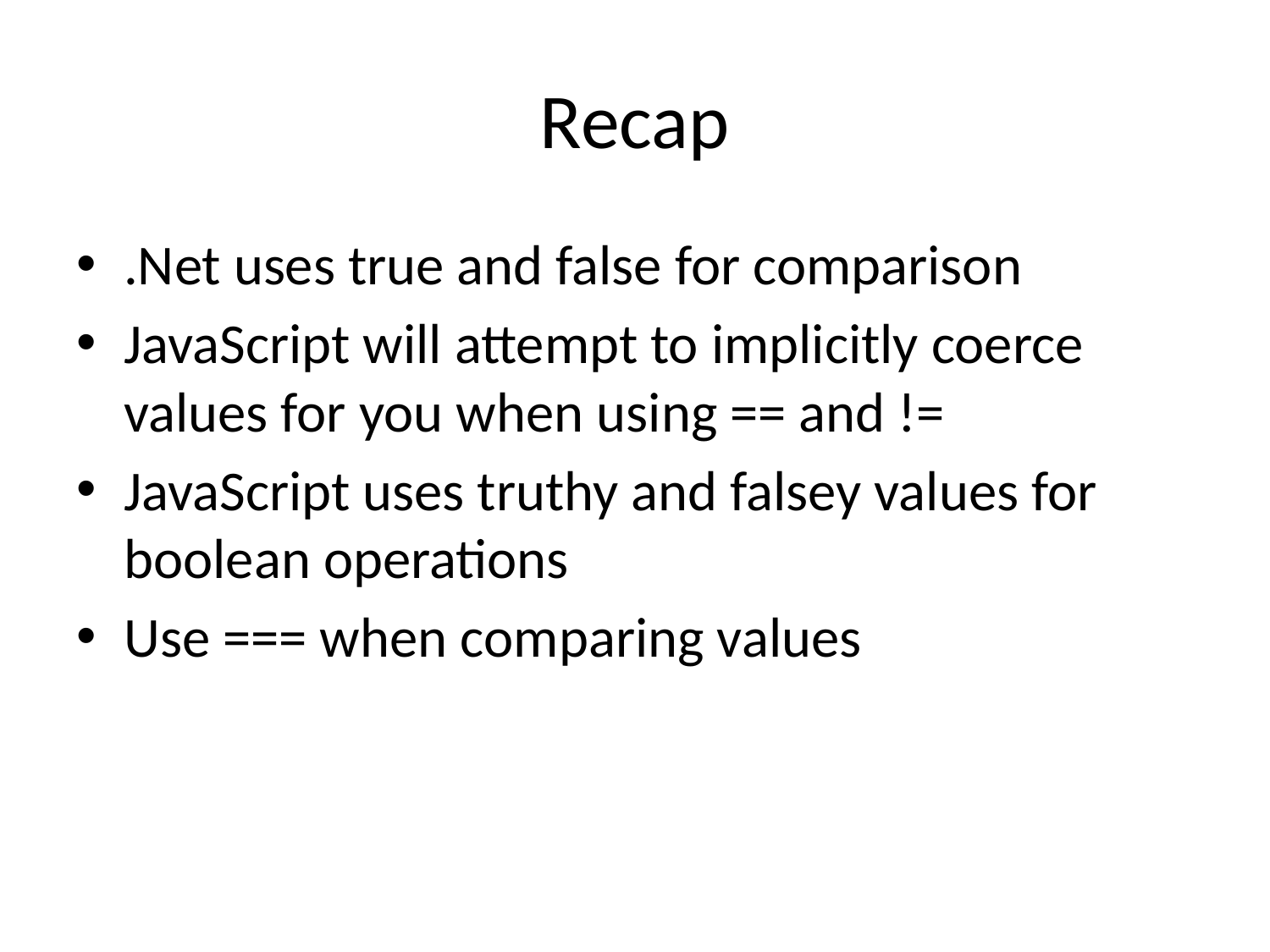

# Recap
.Net uses true and false for comparison
JavaScript will attempt to implicitly coerce values for you when using == and !=
JavaScript uses truthy and falsey values for boolean operations
Use === when comparing values